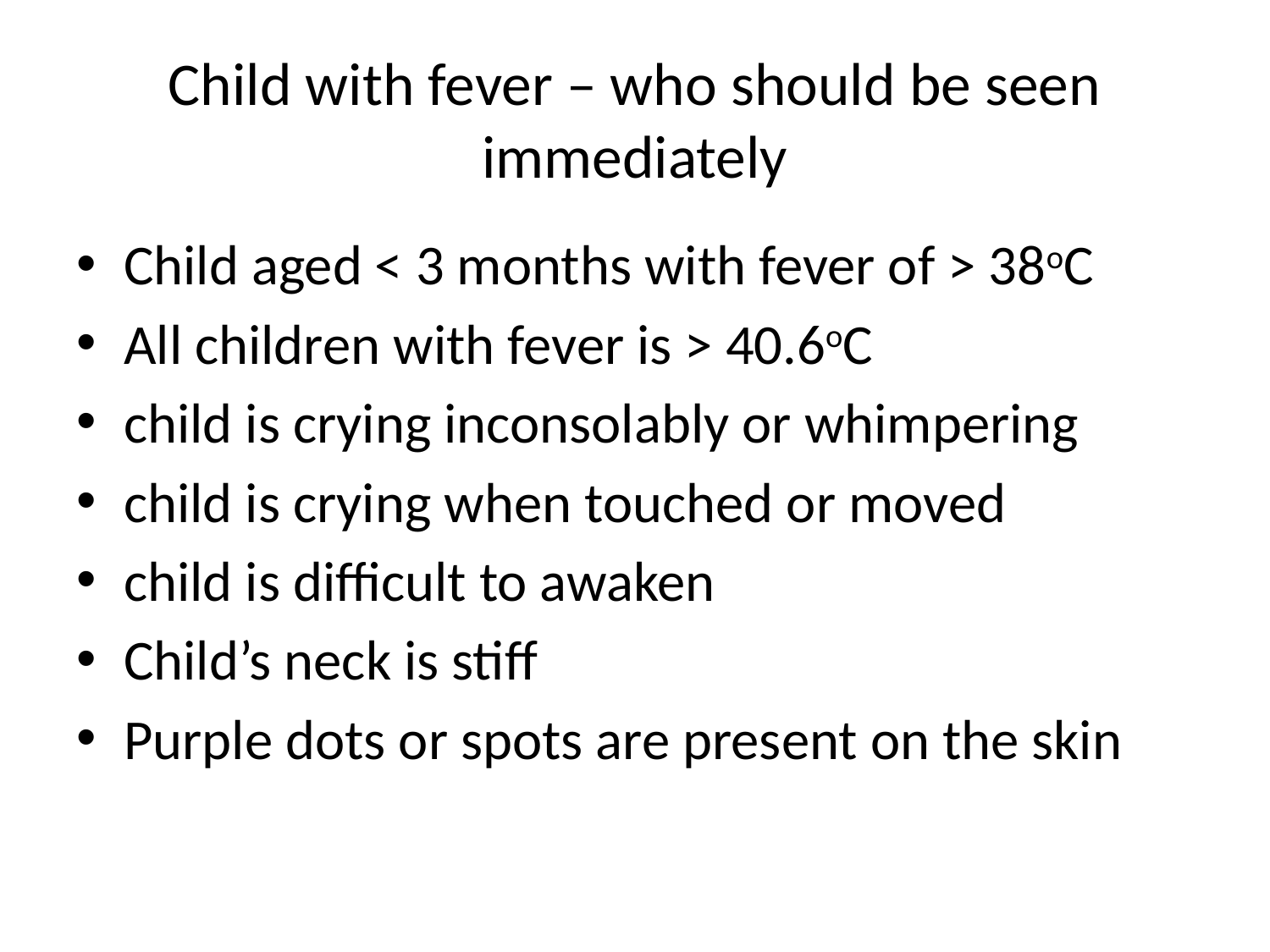

# Child with fever – who should be seen immediately
Child aged < 3 months with fever of > 38oC
All children with fever is > 40.6oC
child is crying inconsolably or whimpering
child is crying when touched or moved
child is difficult to awaken
Child’s neck is stiff
Purple dots or spots are present on the skin